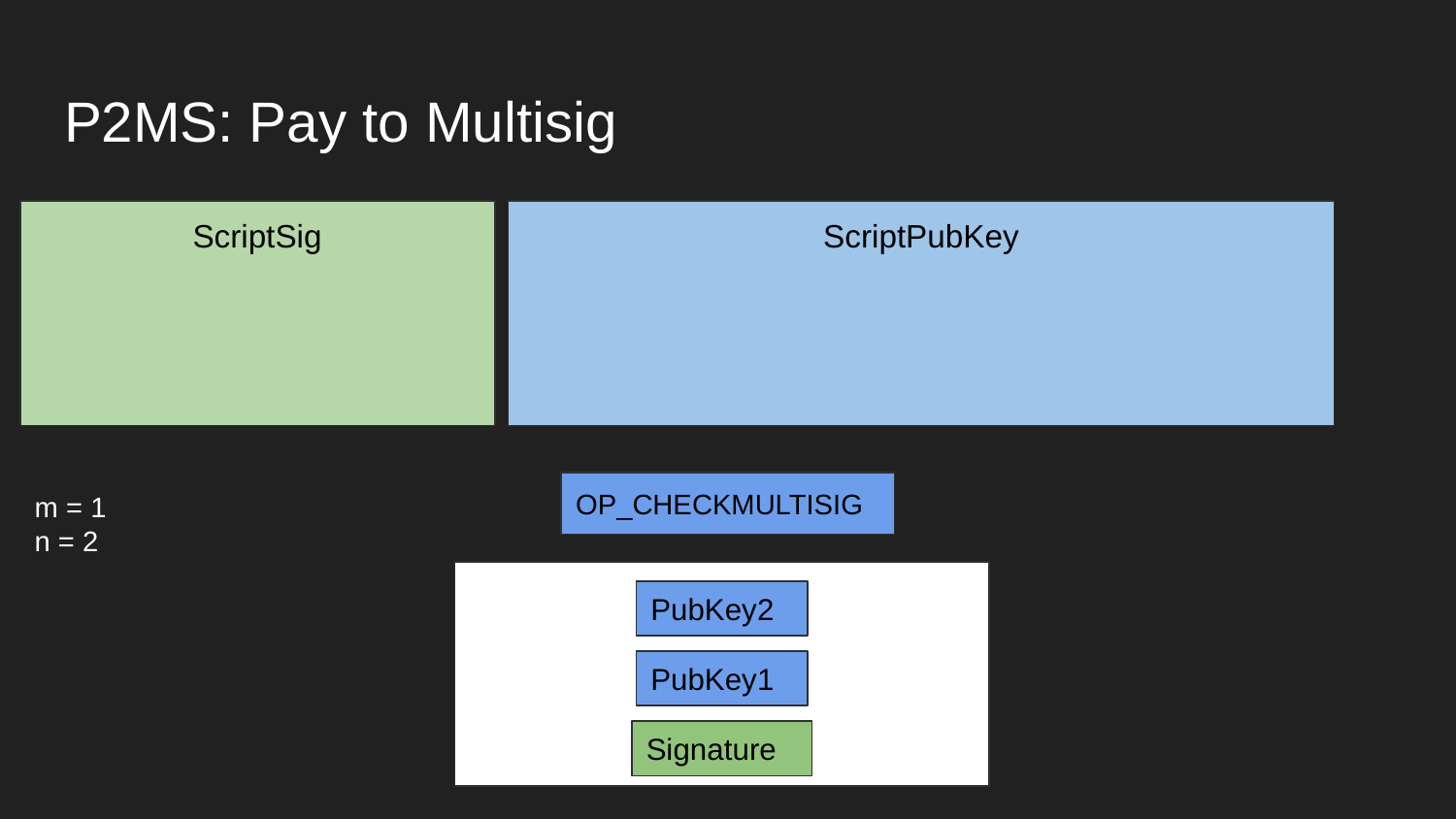

# P2MS: Pay to Multisig
ScriptSig
ScriptPubKey
OP_CHECKMULTISIG
m = 1
n = 2

PubKey2
PubKey1
Signature